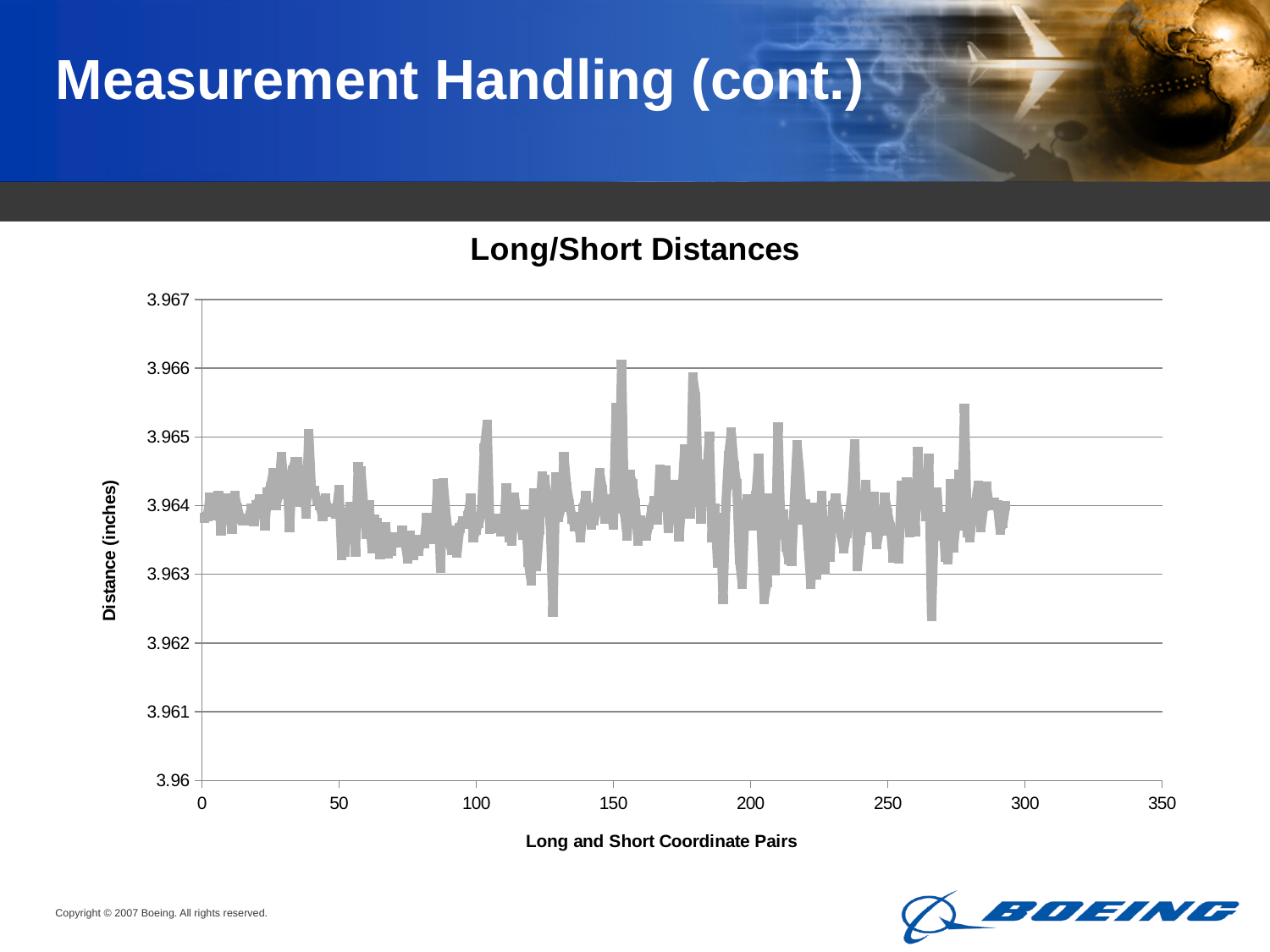

# Measurement Handling (cont.)

### Chart: Long/Short Distances

| Category |  |
|---|---|